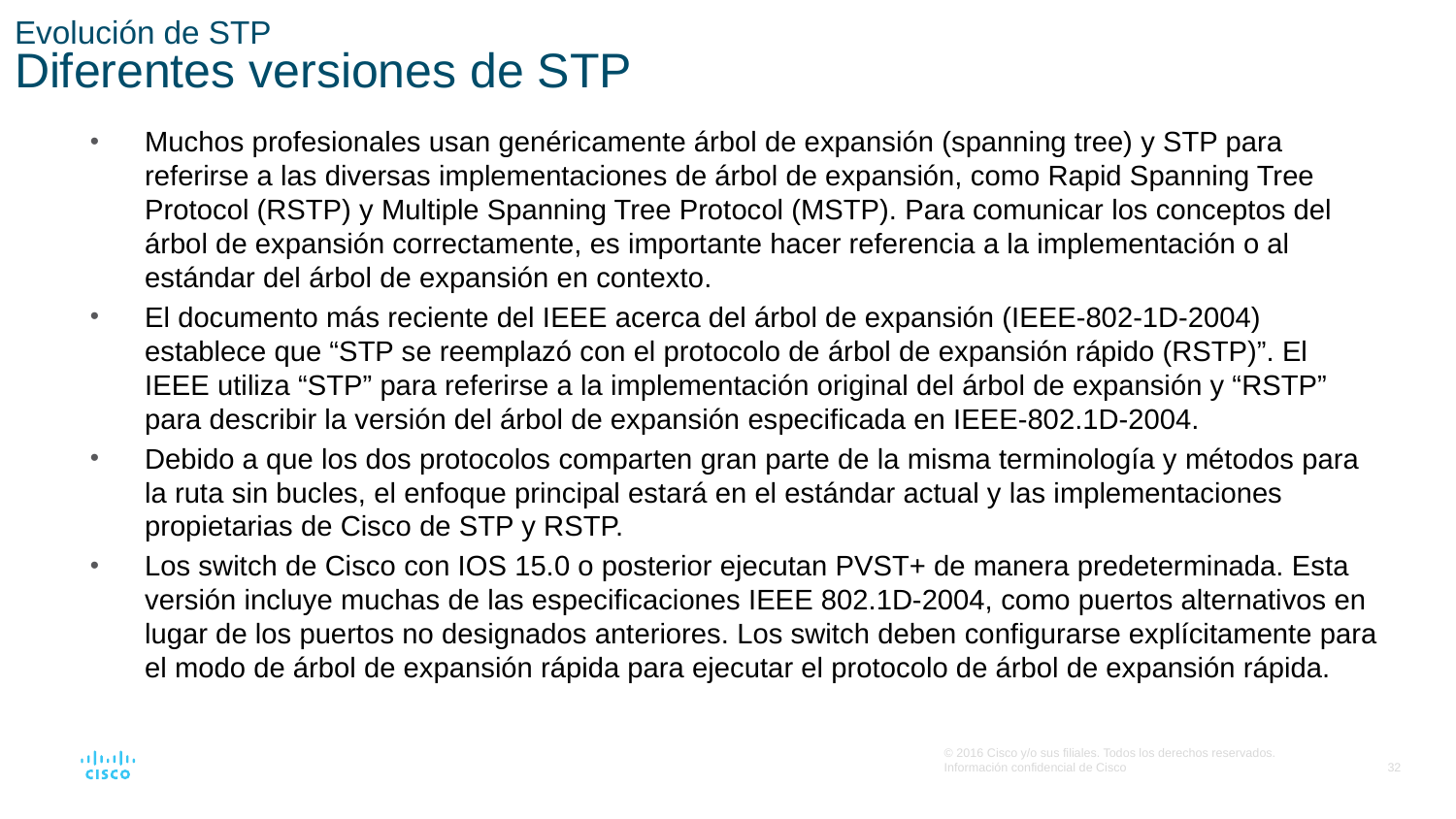

# Evolución de STP Diferentes versiones de STP
Muchos profesionales usan genéricamente árbol de expansión (spanning tree) y STP para referirse a las diversas implementaciones de árbol de expansión, como Rapid Spanning Tree Protocol (RSTP) y Multiple Spanning Tree Protocol (MSTP). Para comunicar los conceptos del árbol de expansión correctamente, es importante hacer referencia a la implementación o al estándar del árbol de expansión en contexto.
El documento más reciente del IEEE acerca del árbol de expansión (IEEE-802-1D-2004) establece que “STP se reemplazó con el protocolo de árbol de expansión rápido (RSTP)”. El IEEE utiliza “STP” para referirse a la implementación original del árbol de expansión y “RSTP” para describir la versión del árbol de expansión especificada en IEEE-802.1D-2004.
Debido a que los dos protocolos comparten gran parte de la misma terminología y métodos para la ruta sin bucles, el enfoque principal estará en el estándar actual y las implementaciones propietarias de Cisco de STP y RSTP.
Los switch de Cisco con IOS 15.0 o posterior ejecutan PVST+ de manera predeterminada. Esta versión incluye muchas de las especificaciones IEEE 802.1D-2004, como puertos alternativos en lugar de los puertos no designados anteriores. Los switch deben configurarse explícitamente para el modo de árbol de expansión rápida para ejecutar el protocolo de árbol de expansión rápida.